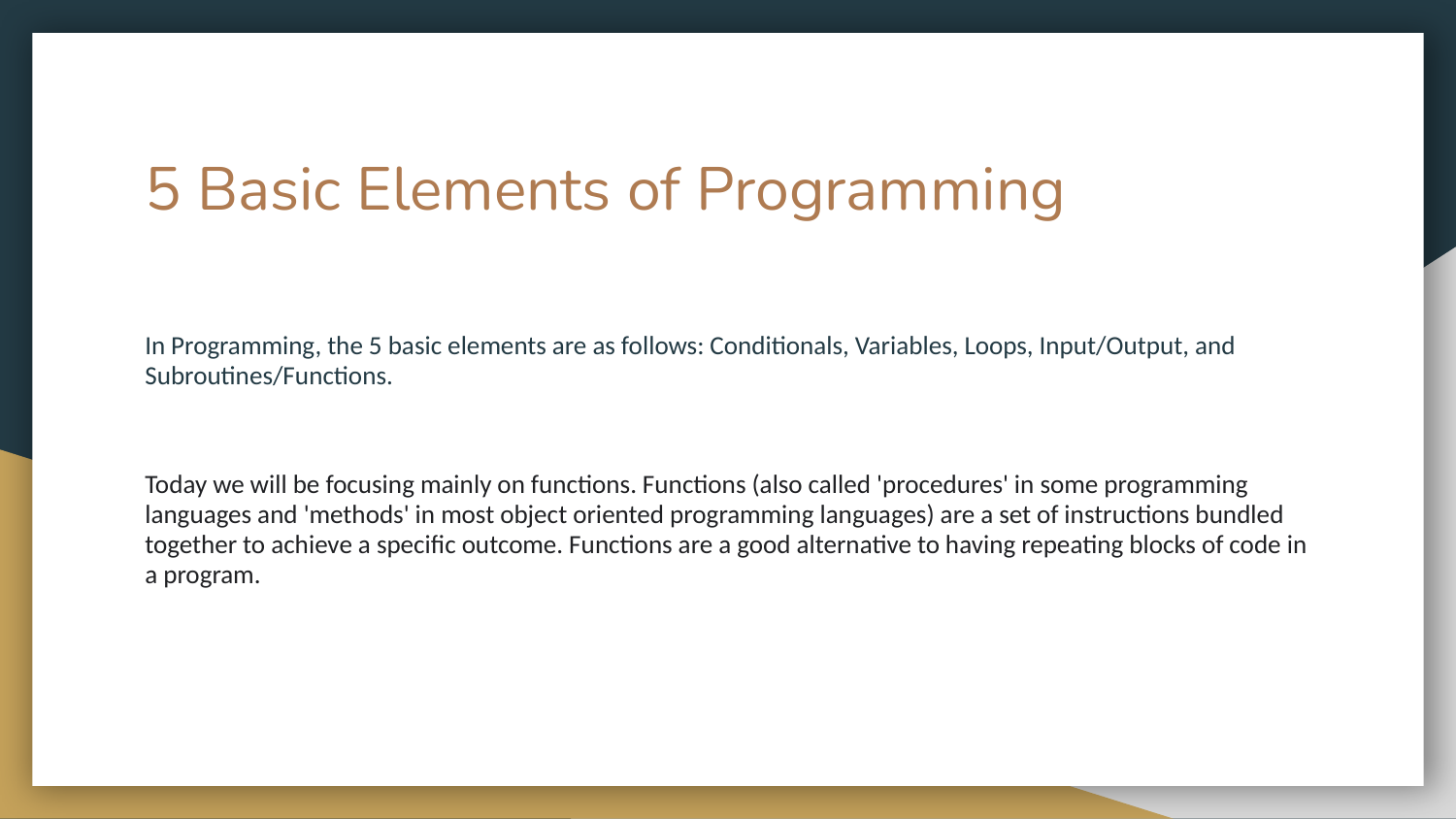

# 5 Basic Elements of Programming
In Programming, the 5 basic elements are as follows: Conditionals, Variables, Loops, Input/Output, and Subroutines/Functions.

Today we will be focusing mainly on functions. Functions (also called 'procedures' in some programming languages and 'methods' in most object oriented programming languages) are a set of instructions bundled together to achieve a specific outcome. Functions are a good alternative to having repeating blocks of code in a program.